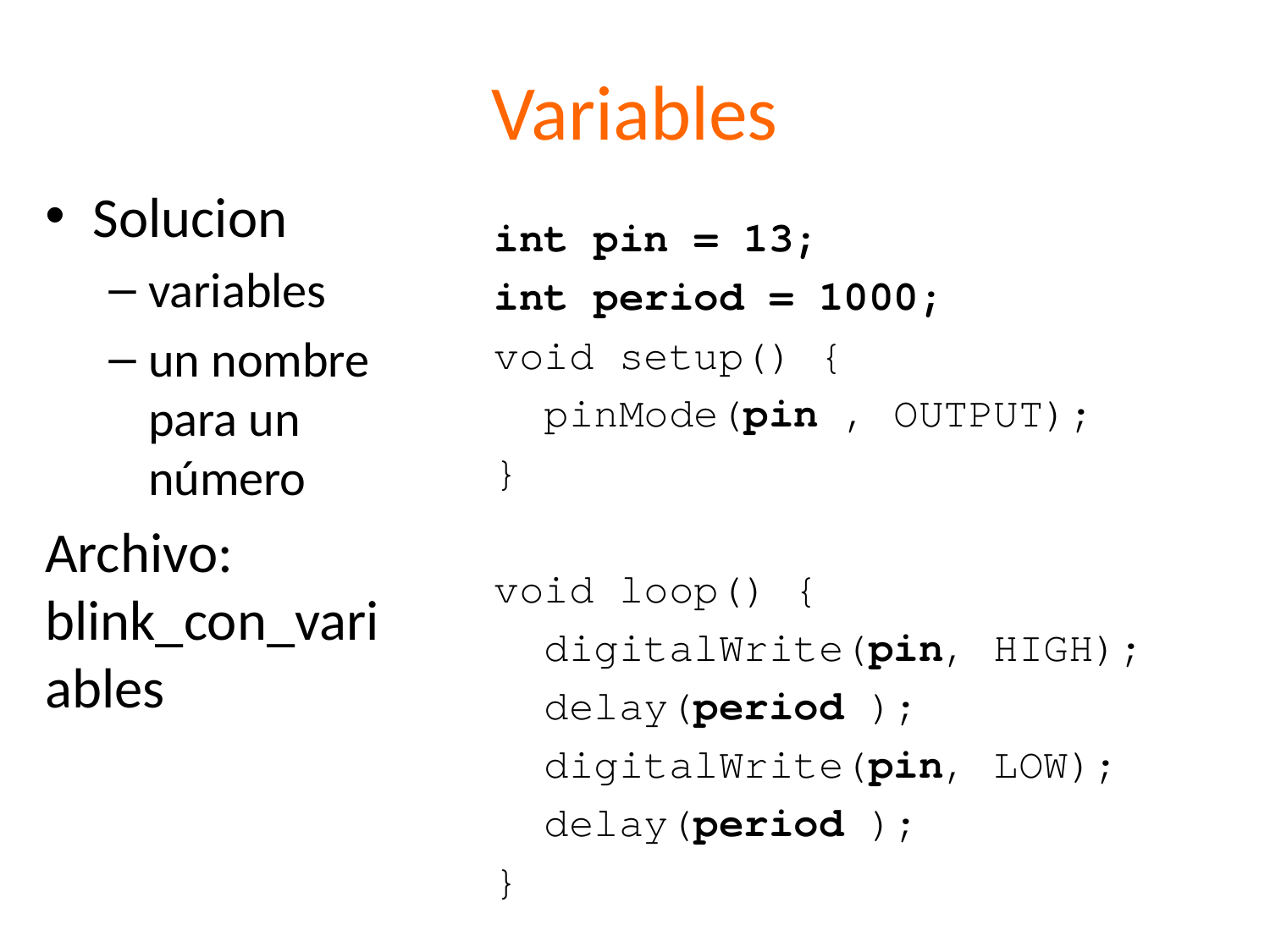

# Variables
Solucion
variables
un nombre para un número
Archivo: blink_con_variables
int pin = 13;
int period = 1000;
void setup() {
  pinMode(pin , OUTPUT);
}

void loop() {
  digitalWrite(pin, HIGH);
  delay(period );
  digitalWrite(pin, LOW);
  delay(period );
}